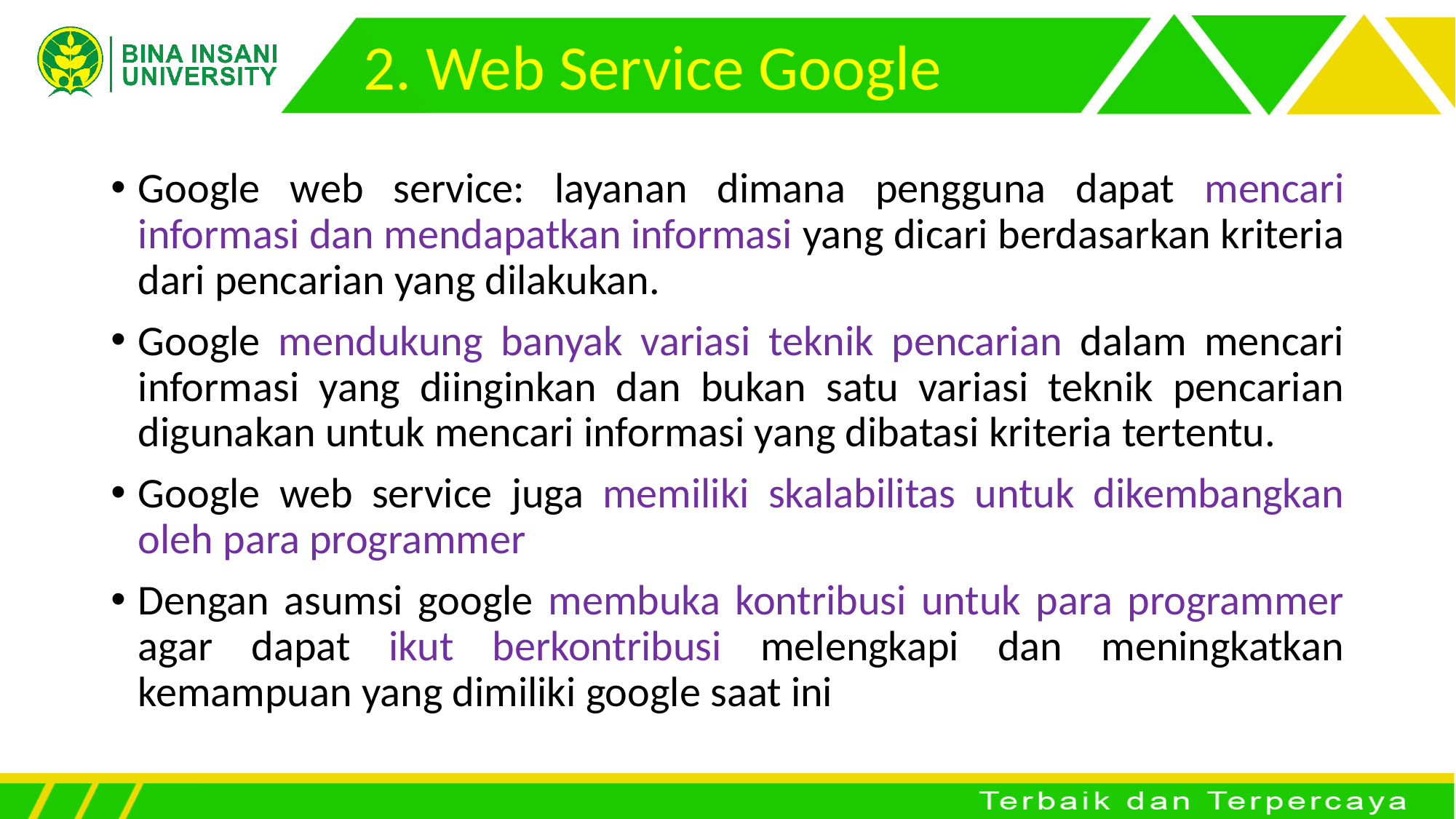

# 2. Web Service Google
Google web service: layanan dimana pengguna dapat mencari informasi dan mendapatkan informasi yang dicari berdasarkan kriteria dari pencarian yang dilakukan.
Google mendukung banyak variasi teknik pencarian dalam mencari informasi yang diinginkan dan bukan satu variasi teknik pencarian digunakan untuk mencari informasi yang dibatasi kriteria tertentu.
Google web service juga memiliki skalabilitas untuk dikembangkan oleh para programmer
Dengan asumsi google membuka kontribusi untuk para programmer agar dapat ikut berkontribusi melengkapi dan meningkatkan kemampuan yang dimiliki google saat ini